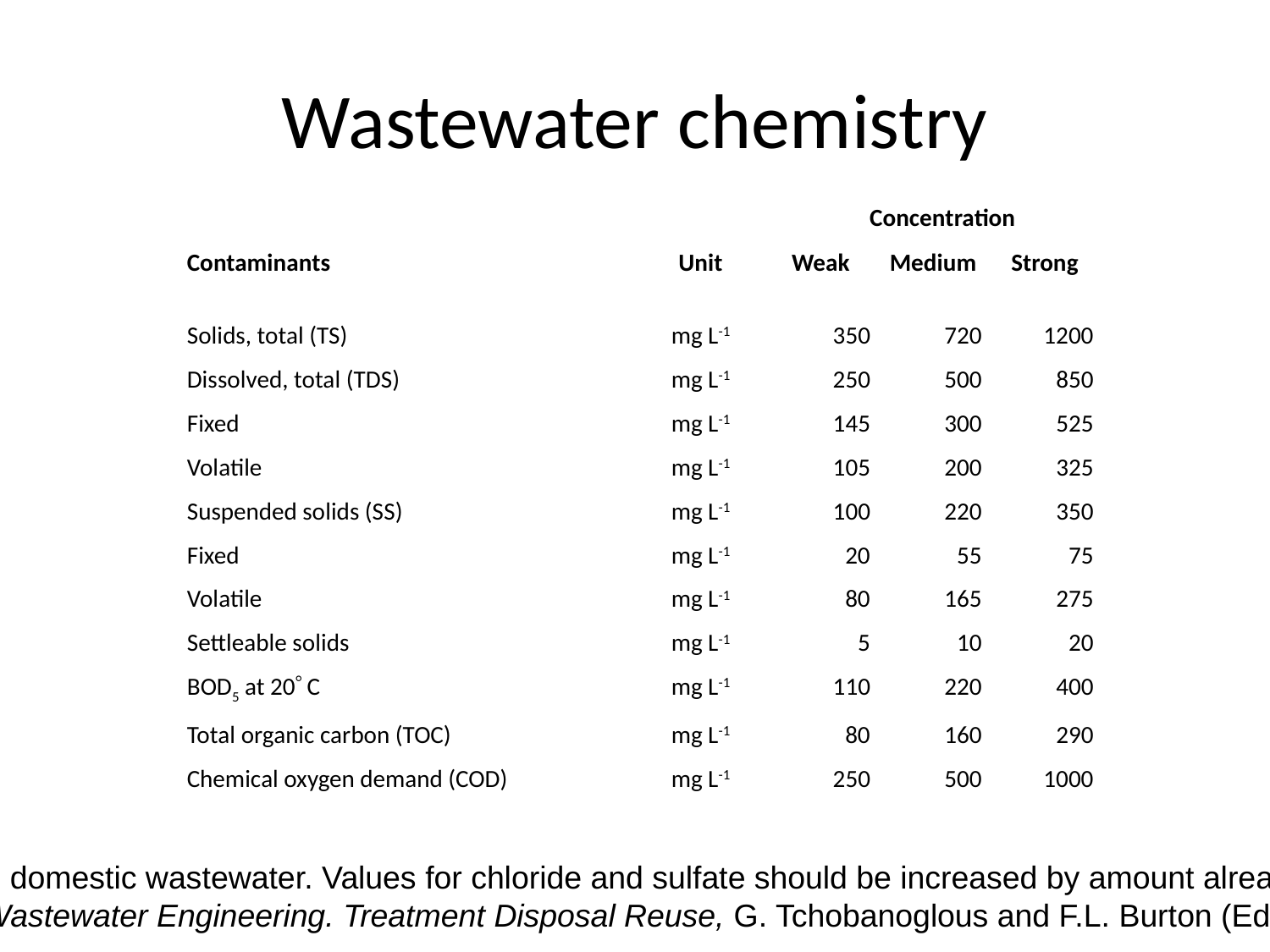

# Wastewater chemistry
|  |  | Concentration |  |  |
| --- | --- | --- | --- | --- |
| Contaminants | Unit | Weak | Medium | Strong |
| Solids, total (TS) | mg L-1 | 350 | 720 | 1200 |
| Dissolved, total (TDS) | mg L-1 | 250 | 500 | 850 |
| Fixed | mg L-1 | 145 | 300 | 525 |
| Volatile | mg L-1 | 105 | 200 | 325 |
| Suspended solids (SS) | mg L-1 | 100 | 220 | 350 |
| Fixed | mg L-1 | 20 | 55 | 75 |
| Volatile | mg L-1 | 80 | 165 | 275 |
| Settleable solids | mg L-1 | 5 | 10 | 20 |
| BOD5 at 20° C | mg L-1 | 110 | 220 | 400 |
| Total organic carbon (TOC) | mg L-1 | 80 | 160 | 290 |
| Chemical oxygen demand (COD) | mg L-1 | 250 | 500 | 1000 |
EOLSS - CHEMISTRY OF WASTEWATER
Table 8. Typical composition of untreated domestic wastewater. Values for chloride and sulfate should be increased by amount already present in the domestic water supply.
Adapted from Metcalf and Eddy (1991) Wastewater Engineering. Treatment Disposal Reuse, G. Tchobanoglous and F.L. Burton (Eds.), 1820 pp. New York: McGraw-Hill.